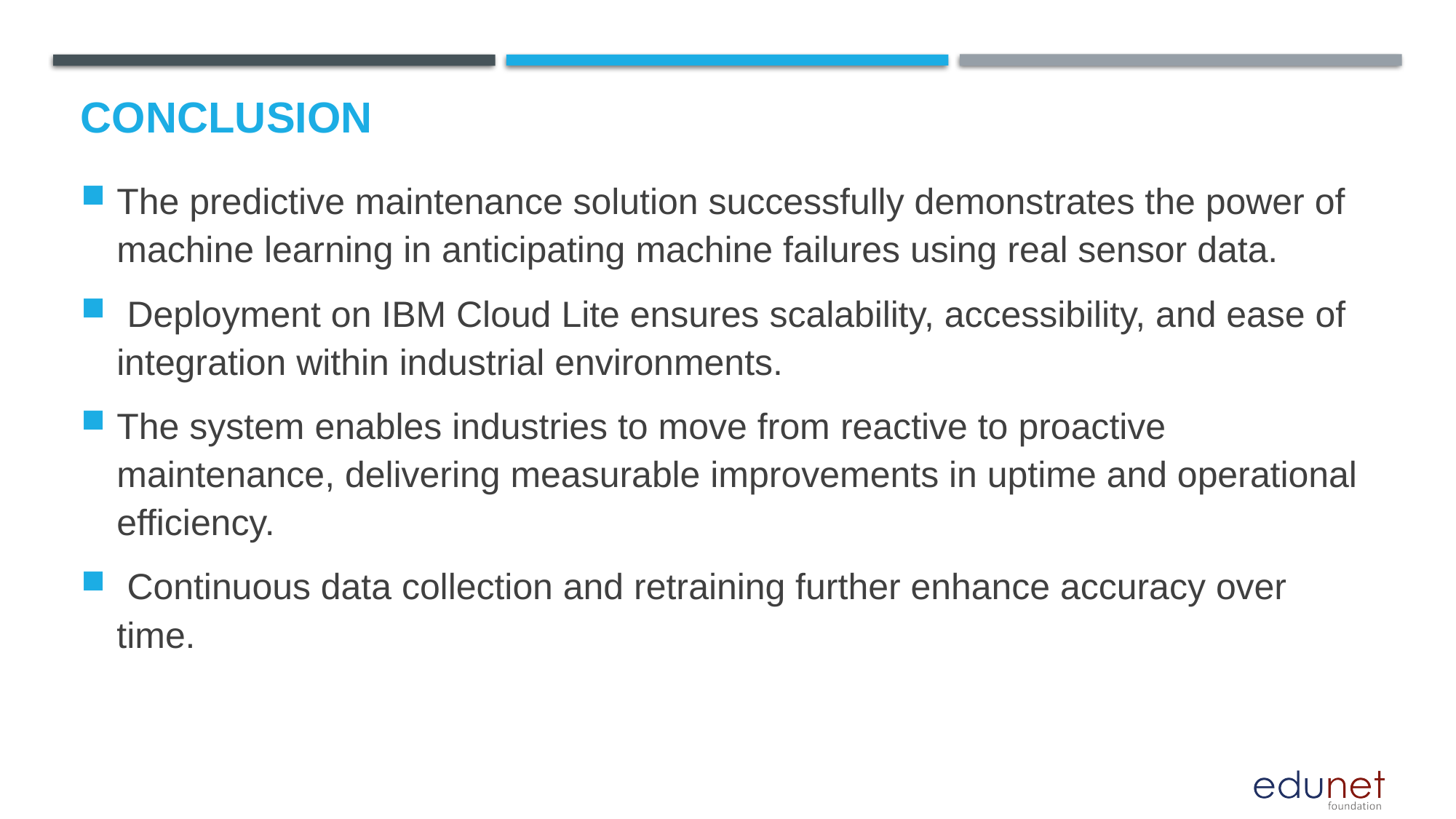

# Conclusion
The predictive maintenance solution successfully demonstrates the power of machine learning in anticipating machine failures using real sensor data.
 Deployment on IBM Cloud Lite ensures scalability, accessibility, and ease of integration within industrial environments.
The system enables industries to move from reactive to proactive maintenance, delivering measurable improvements in uptime and operational efficiency.
 Continuous data collection and retraining further enhance accuracy over time.